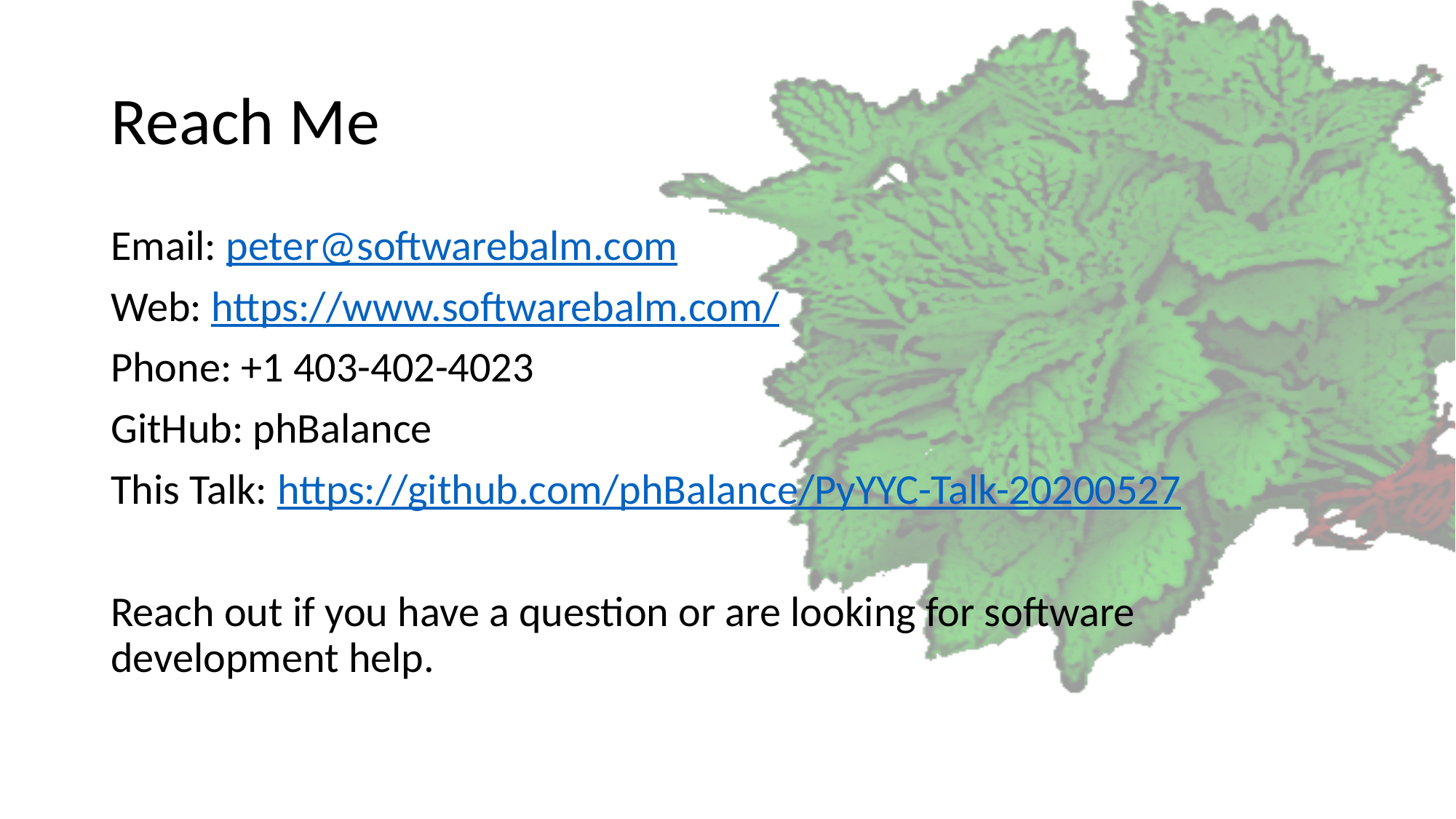

# Reach Me
Email: peter@softwarebalm.com
Web: https://www.softwarebalm.com/
Phone: +1 403-402-4023
GitHub: phBalance
This Talk: https://github.com/phBalance/PyYYC-Talk-20200527

Reach out if you have a question or are looking for software development help.